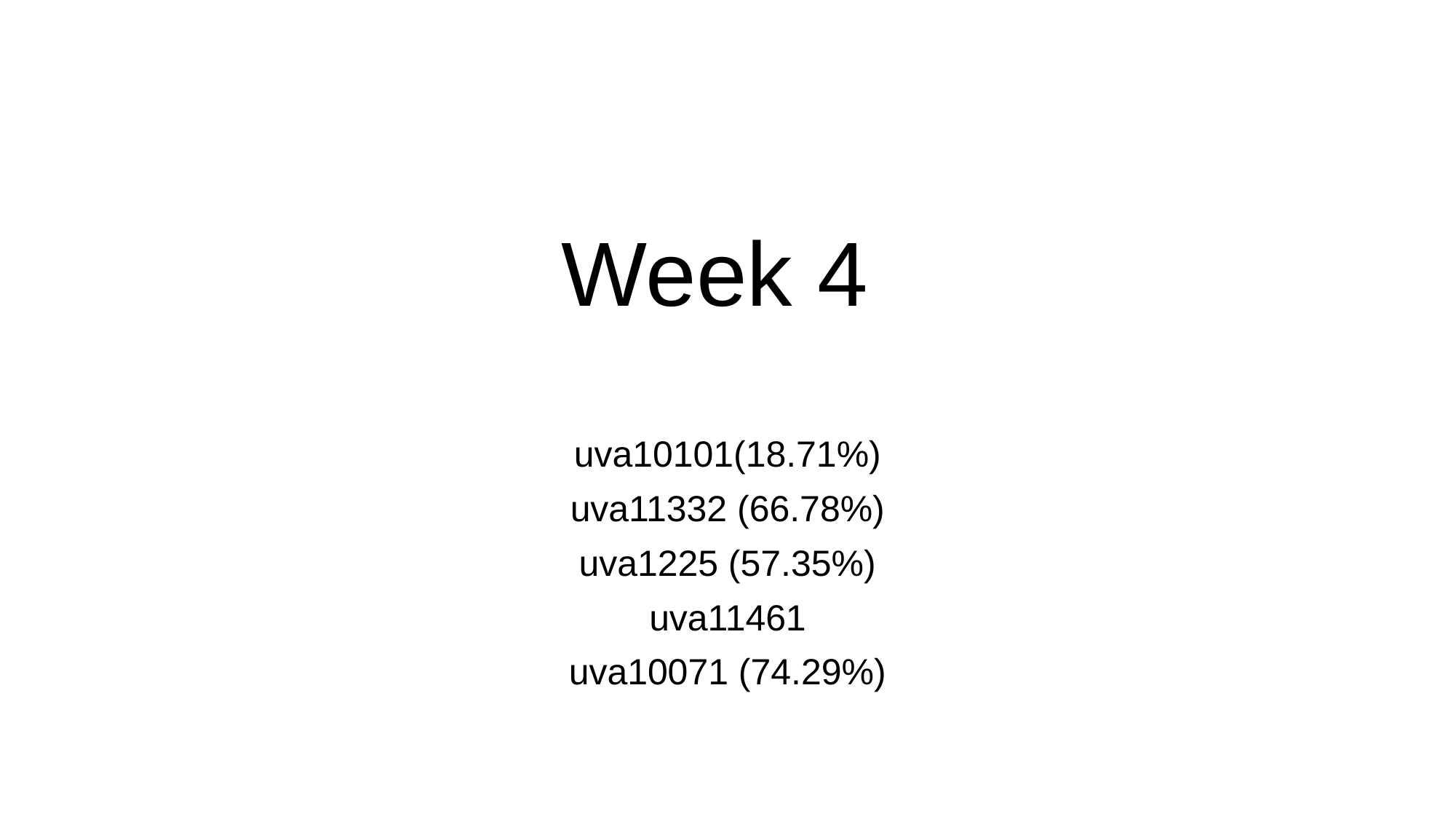

# Week 4
uva10101(18.71%)
uva11332 (66.78%)
uva1225 (57.35%)
uva11461
uva10071 (74.29%)